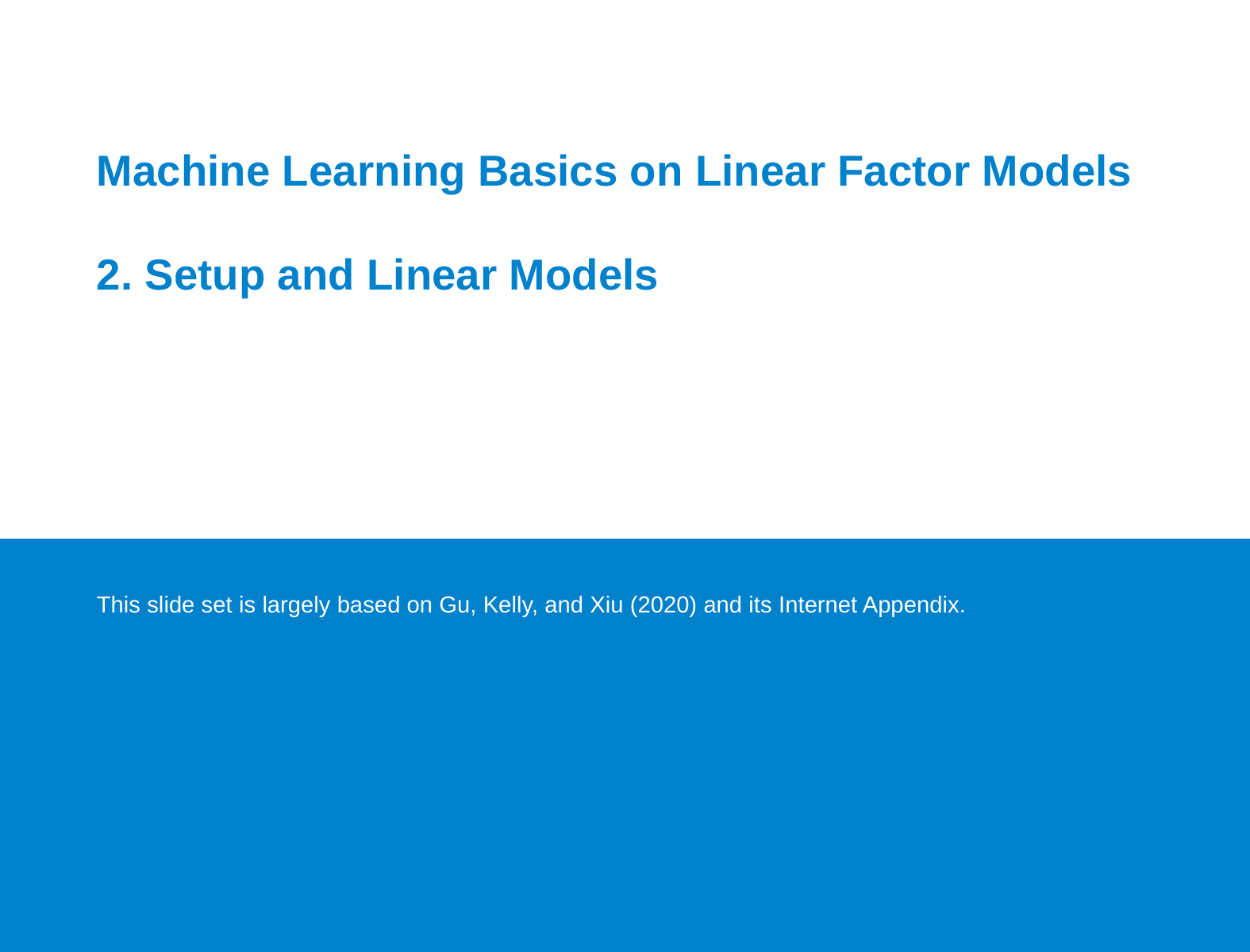

# Machine Learning Basics on Linear Factor Models 2. Setup and Linear Models
This slide set is largely based on Gu, Kelly, and Xiu (2020) and its Internet Appendix.